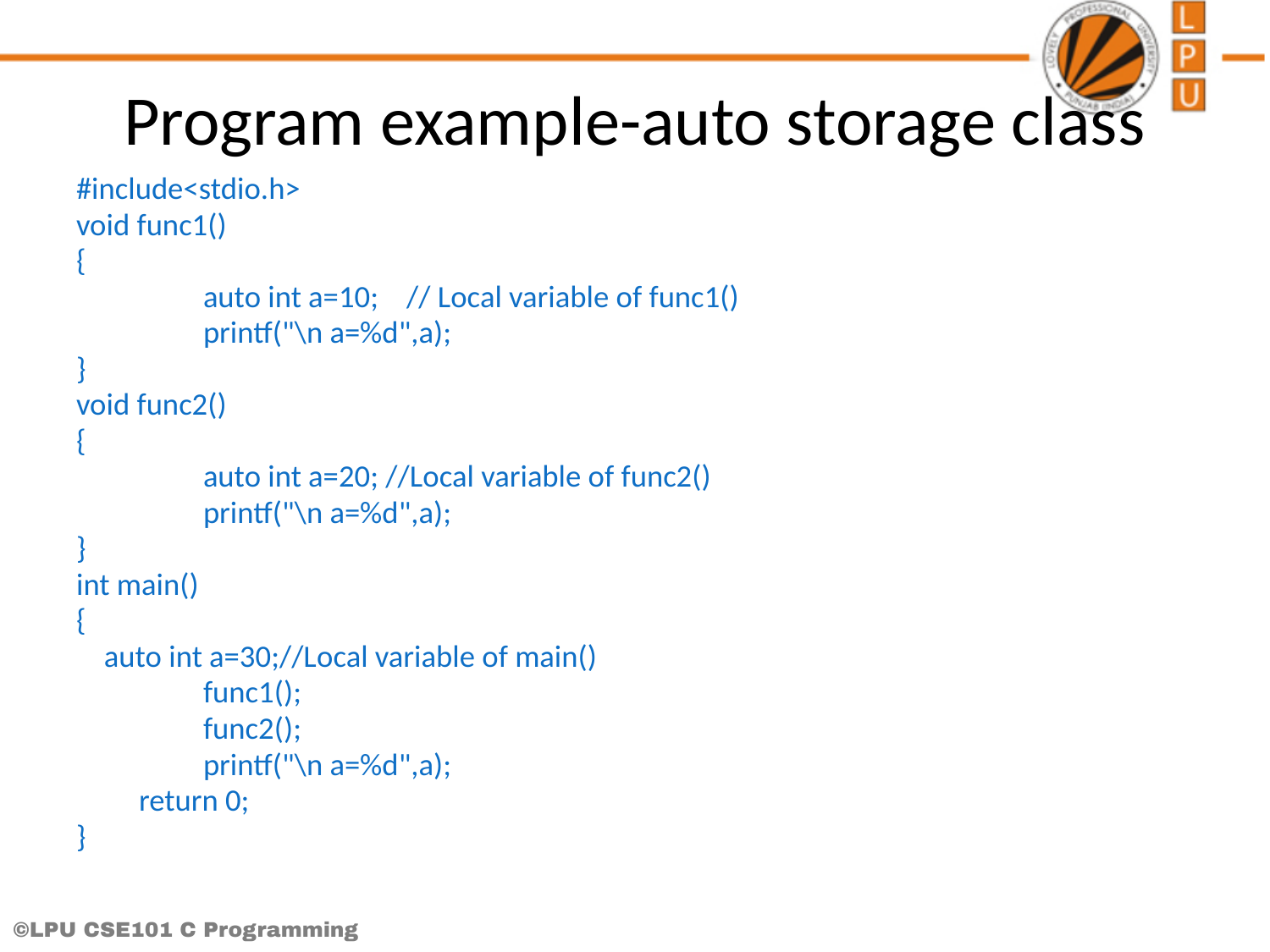

# Program example-auto storage class
#include<stdio.h>
void func1()
{
	auto int a=10;    // Local variable of func1()
	printf("\n a=%d",a);
}
void func2()
{
	auto int a=20; //Local variable of func2()
	printf("\n a=%d",a);
}
int main()
{
    auto int a=30;//Local variable of main()
	func1();
	func2();
	printf("\n a=%d",a);
         return 0;
}